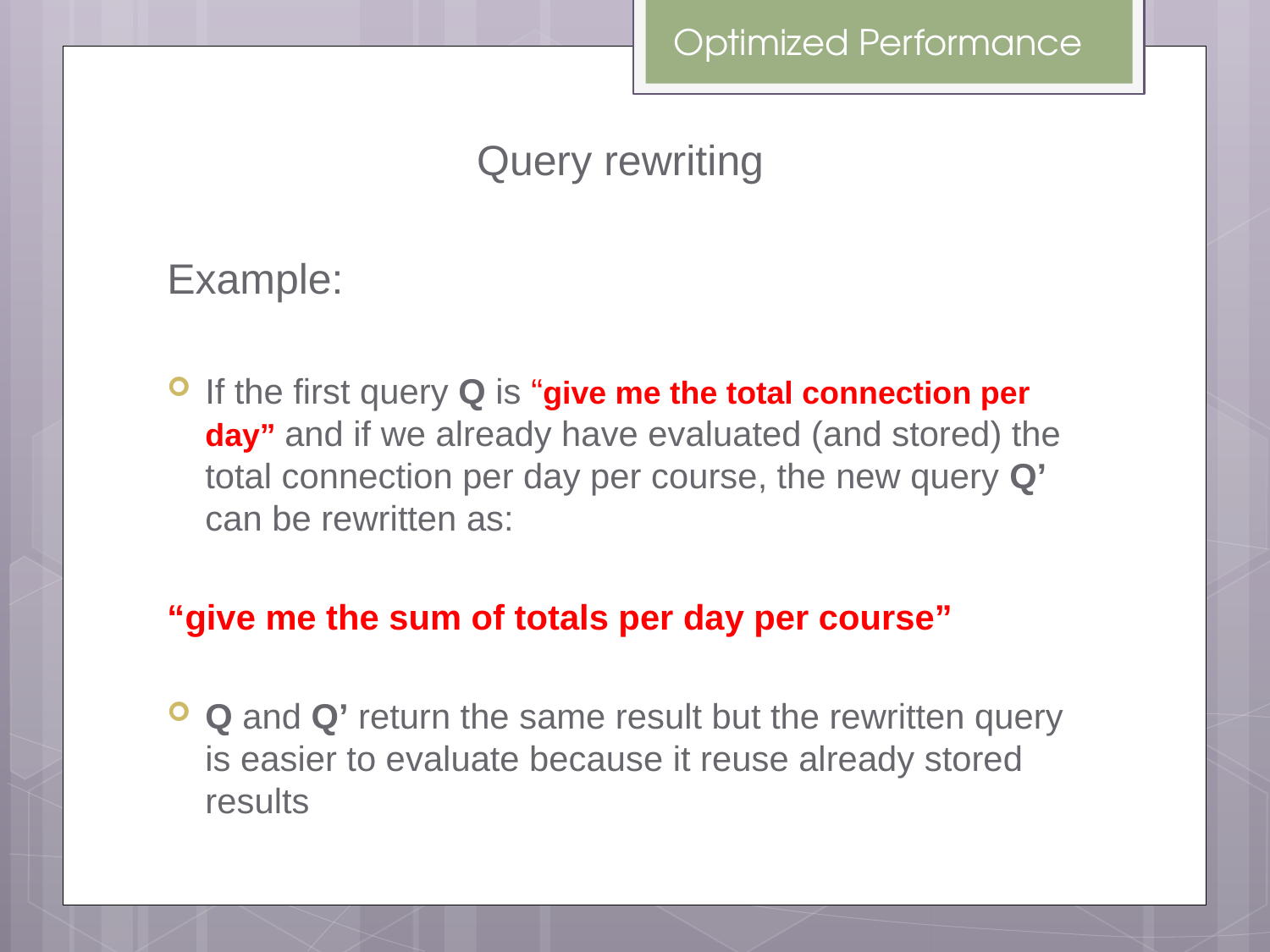

# Optimized Performance
Query rewriting

Example:

If the first query Q is “give me the total connection per day” and if we already have evaluated (and stored) the total connection per day per course, the new query Q’ can be rewritten as:

“give me the sum of totals per day per course”

Q and Q’ return the same result but the rewritten query is easier to evaluate because it reuse already stored results